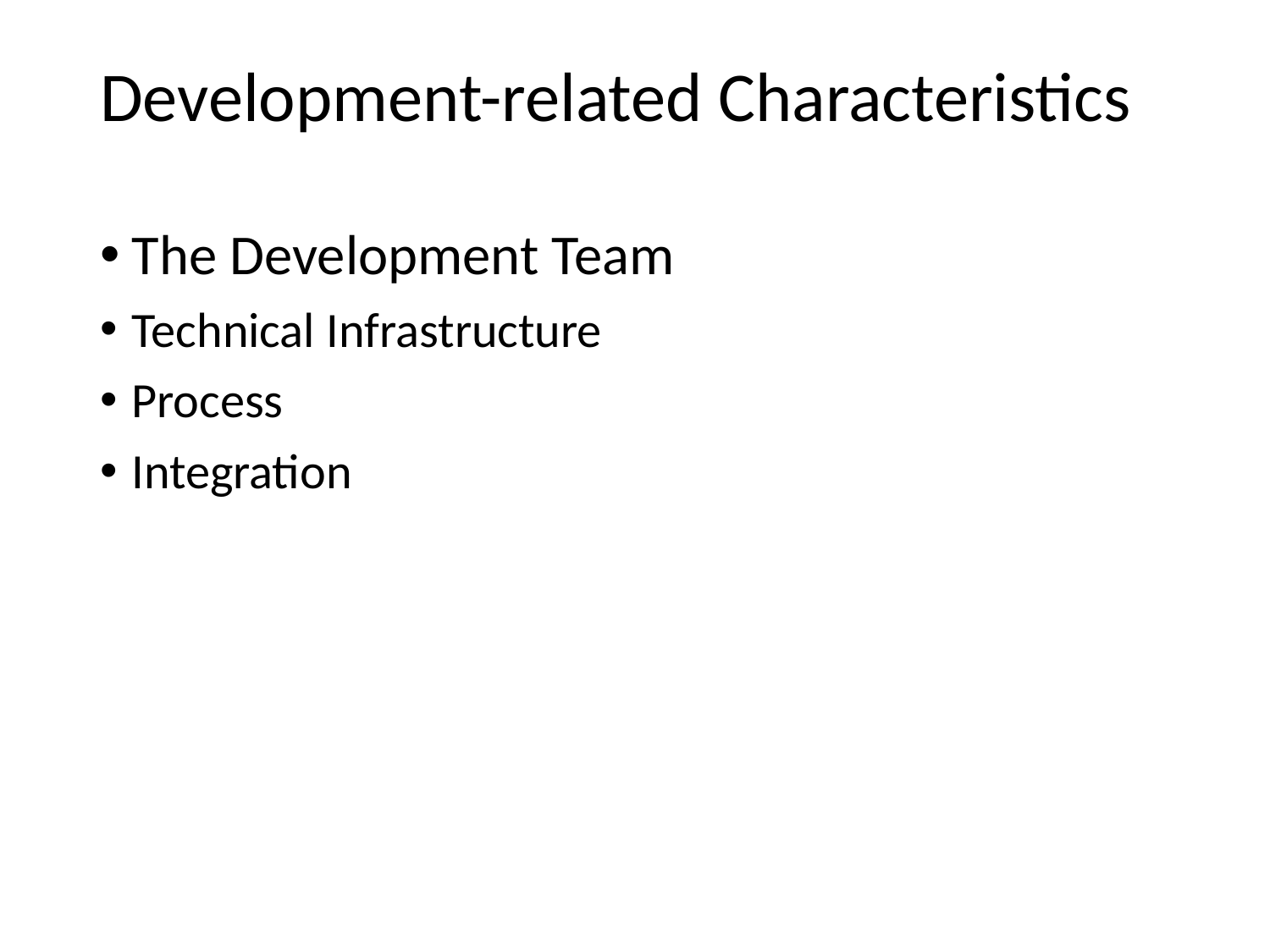

# Development-related Characteristics
The Development Team
Technical Infrastructure
Process
Integration